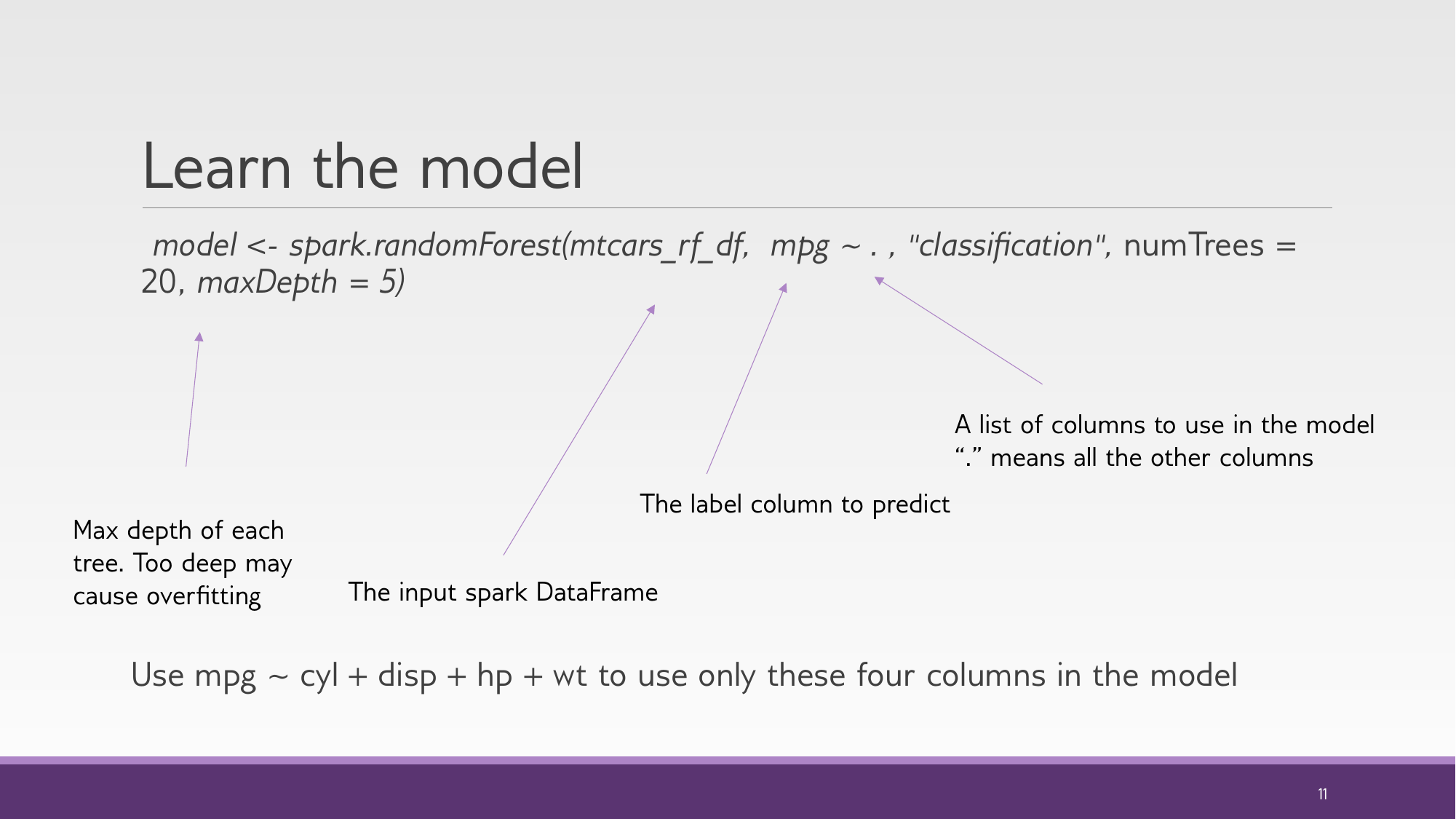

# Learn the model
 model <- spark.randomForest(mtcars_rf_df,  mpg ~ . , "classification", numTrees = 20, maxDepth = 5)

Use mpg ~ cyl + disp + hp + wt to use only these four columns in the model
A list of columns to use in the model
“.” means all the other columns
The label column to predict
Max depth of each tree. Too deep may cause overfitting
The input spark DataFrame
11